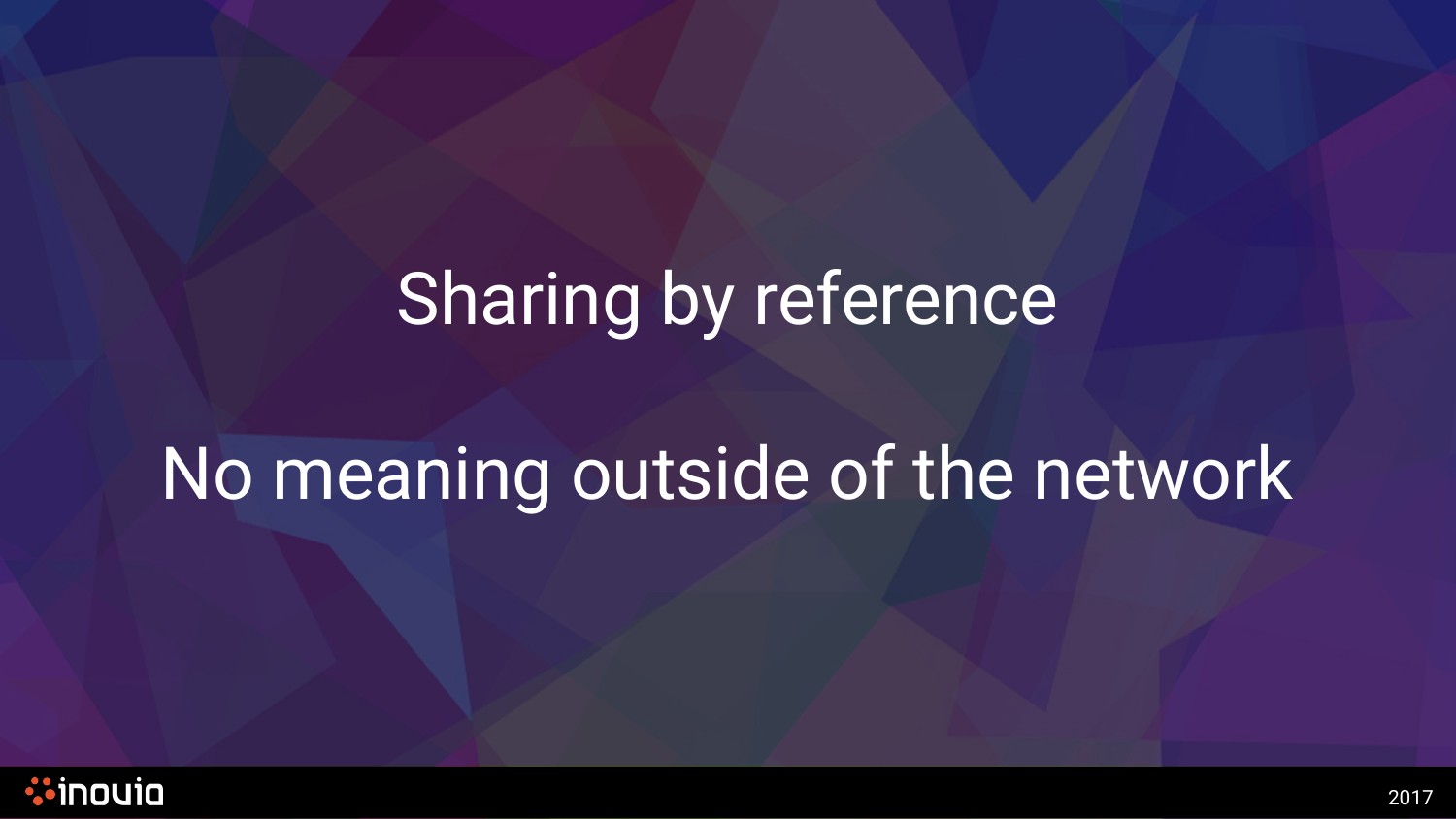

# Sharing by reference

No meaning outside of the network